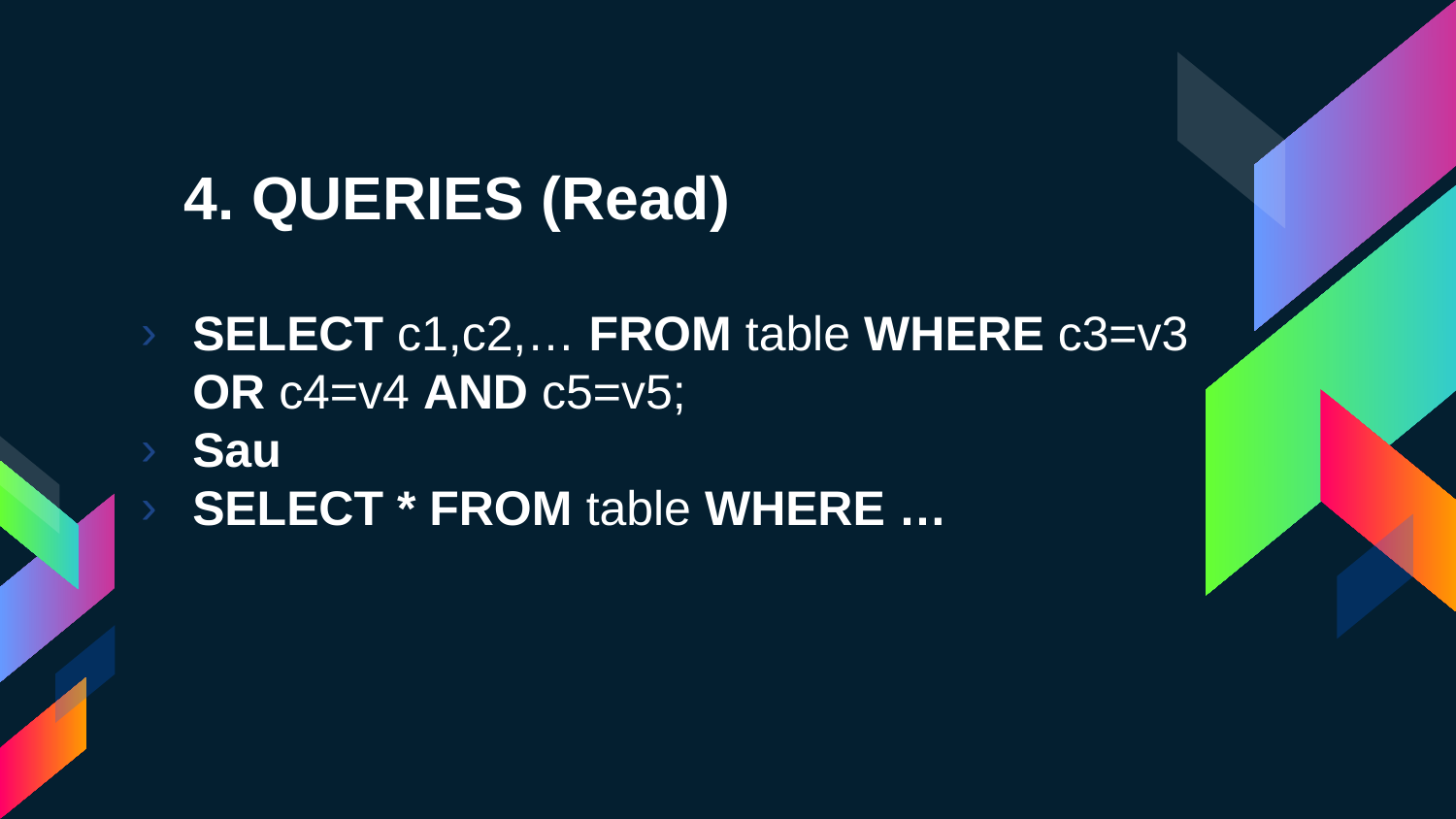

# 4. QUERIES (Read)
SELECT c1,c2,… FROM table WHERE c3=v3 OR c4=v4 AND c5=v5;
Sau
SELECT * FROM table WHERE …